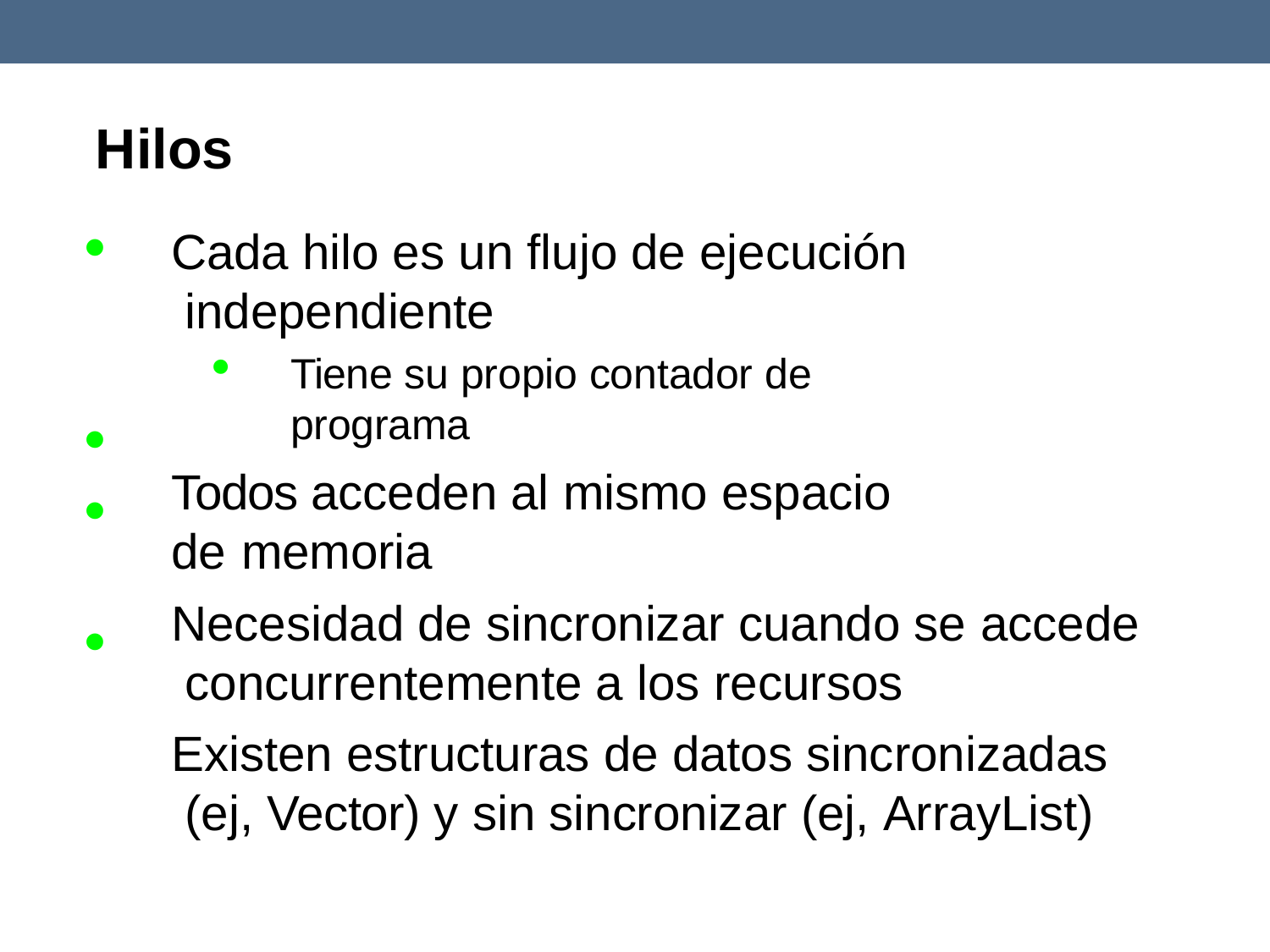

# Hilos
•
Cada hilo es un flujo de ejecución  independiente
Tiene su propio contador de programa
Todos acceden al mismo espacio de memoria
Necesidad de sincronizar cuando se accede  concurrentemente a los recursos
Existen estructuras de datos sincronizadas  (ej, Vector) y sin sincronizar (ej, ArrayList)
•
•
•